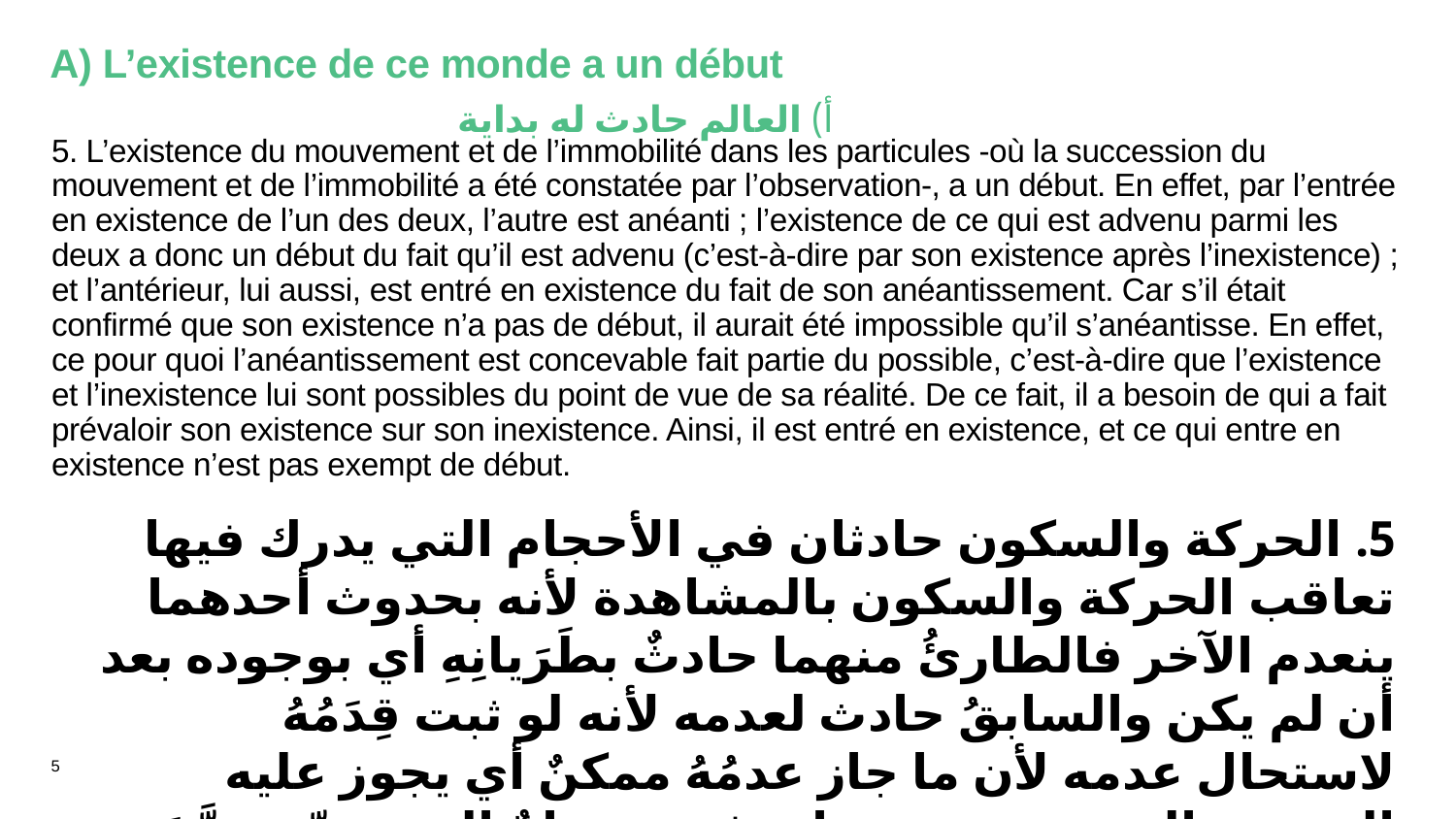

# A) L’existence de ce monde a un début
أ) العالم حادث له بداية
5. L’existence du mouvement et de l’immobilité dans les particules -où la succession du mouvement et de l’immobilité a été constatée par l’observation-, a un début. En effet, par l’entrée en existence de l’un des deux, l’autre est anéanti ; l’existence de ce qui est advenu parmi les deux a donc un début du fait qu’il est advenu (c’est-à-dire par son existence après l’inexistence) ; et l’antérieur, lui aussi, est entré en existence du fait de son anéantissement. Car s’il était confirmé que son existence n’a pas de début, il aurait été impossible qu’il s’anéantisse. En effet, ce pour quoi l’anéantissement est concevable fait partie du possible, c’est-à-dire que l’existence et l’inexistence lui sont possibles du point de vue de sa réalité. De ce fait, il a besoin de qui a fait prévaloir son existence sur son inexistence. Ainsi, il est entré en existence, et ce qui entre en existence n’est pas exempt de début.

5. الحركة والسكون حادثان في الأحجام التي يدرك فيها تعاقب الحركة والسكون بالمشاهدة لأنه بحدوث أحدهما ينعدم الآخر فالطارئُ منهما حادثٌ بطَرَيانِهِ أي بوجوده بعد أن لم يكن والسابقُ حادث لعدمه لأنه لو ثبت قِدَمُهُ لاستحال عدمه لأن ما جاز عدمُهُ ممكنٌ أي يجوز عليه الوجود والعدم من حيث ذاته فهو محتاجٌ إلى مرجّحٍ رَجَّحَ وجودَهُ على عدمه فهو حادث والحادث لا يكون قديمًا